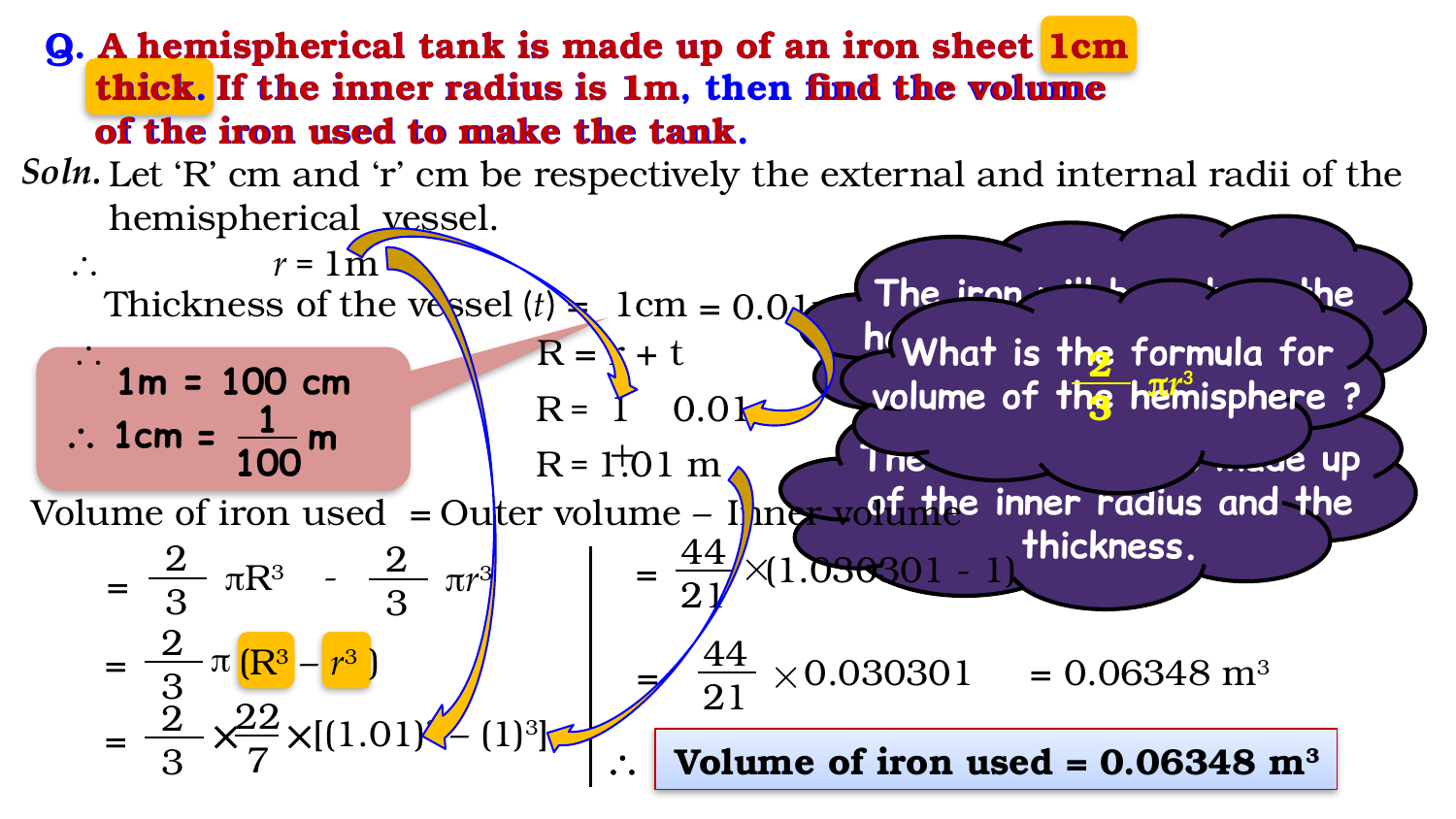

Q. A hemispherical tank is made up of an iron sheet 1cm
A hemispherical tank is made up of an iron sheet 1cm

      thick. If the inner radius is 1m, then find the volume
      of the iron used to make the tank.
thick
If the inner radius is 1m
find the volume

of the iron used to make the tank
Soln.
Let ‘R’ cm and ‘r’ cm be respectively the external and internal radii of the
hemispherical  vessel.

∴                     r = 1m
The iron will be only in the hemispherical bowl excluding the inner hollow part.

Thickness of the vessel (t)
=  1cm
= 0.01m

What is the formula for volume of the hemisphere ?
∴
R = r + t
2
3
πr3

   1m = 100 cm
R =
1 +
0.01

1
100
∴ 1cm
=
m
The outer radius is made up
of the inner radius and the thickness.
R =
1.01 m

Volume of iron used  =
Outer volume –
Inner volume
44
21
×
2
3
πR3
2
3
πr3
(1.030301 - 1)
=
-
=

2
3
π
44
21
×
(R3 – r3 )

=
0.030301
= 0.06348 m3
=
22
7
2
3
×
[(1.01)3
– (1)3]
×
=

∴   Volume of iron used = 0.06348 m3